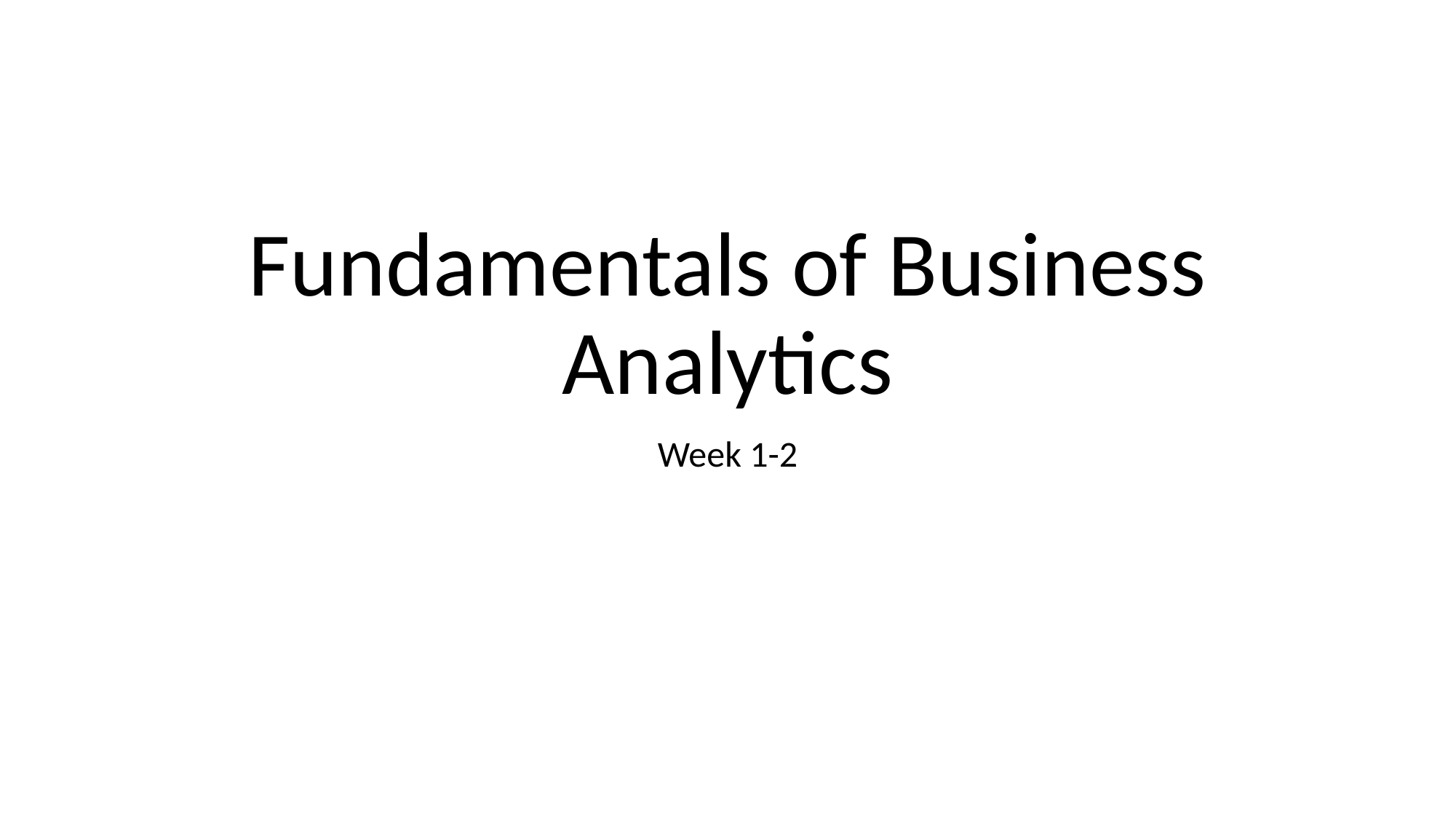

# Fundamentals of Business Analytics
Week 1-2